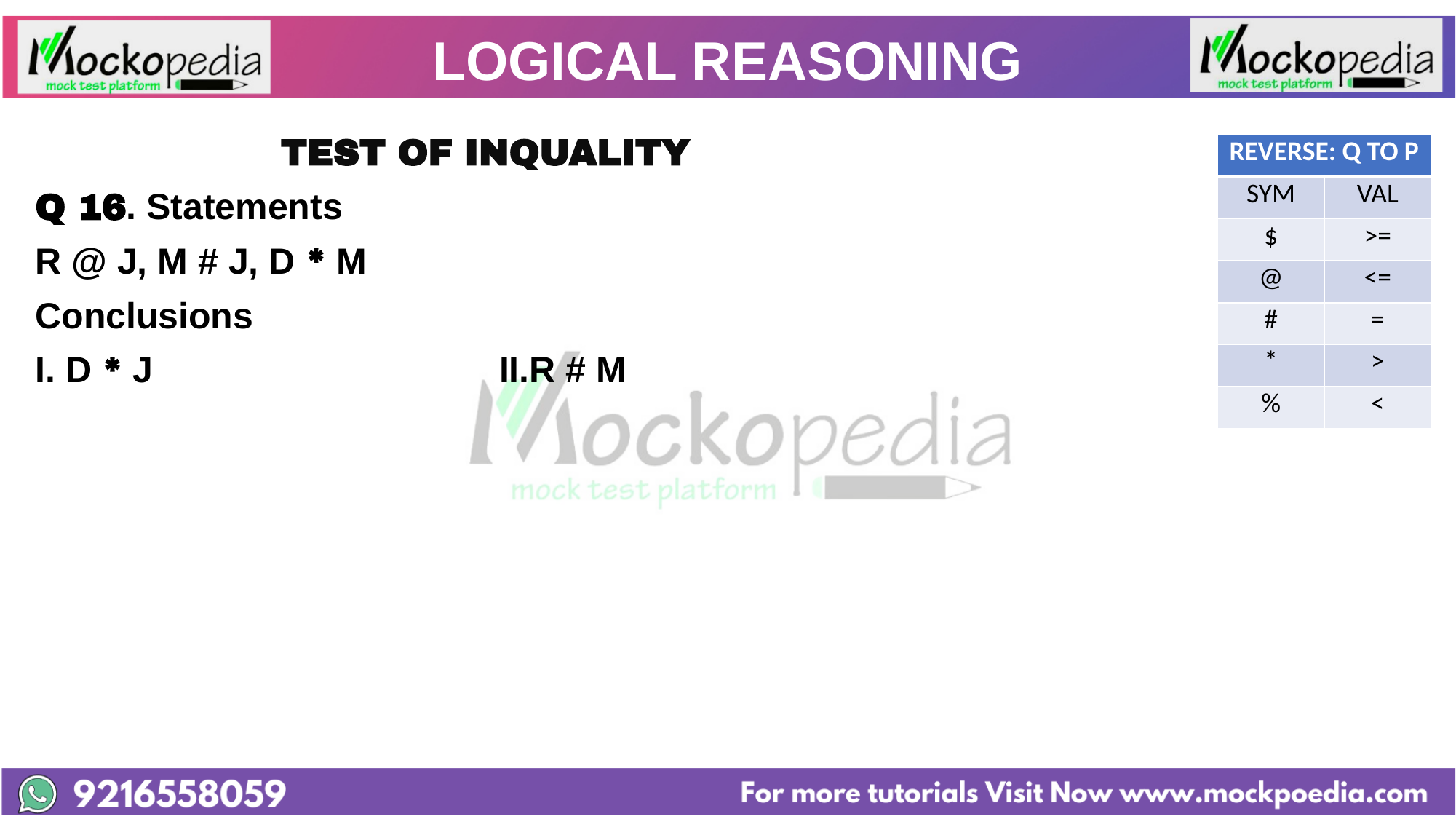

# LOGICAL REASONING
		 	TEST OF INQUALITY
Q 16. Statements
R @ J, M # J, D * M
Conclusions
I. D * J				II.R # M
| REVERSE: Q TO P |  |
| --- | --- |
| SYM | VAL |
| $ | >= |
| @ | <= |
| # | = |
| \* | > |
| % | < |